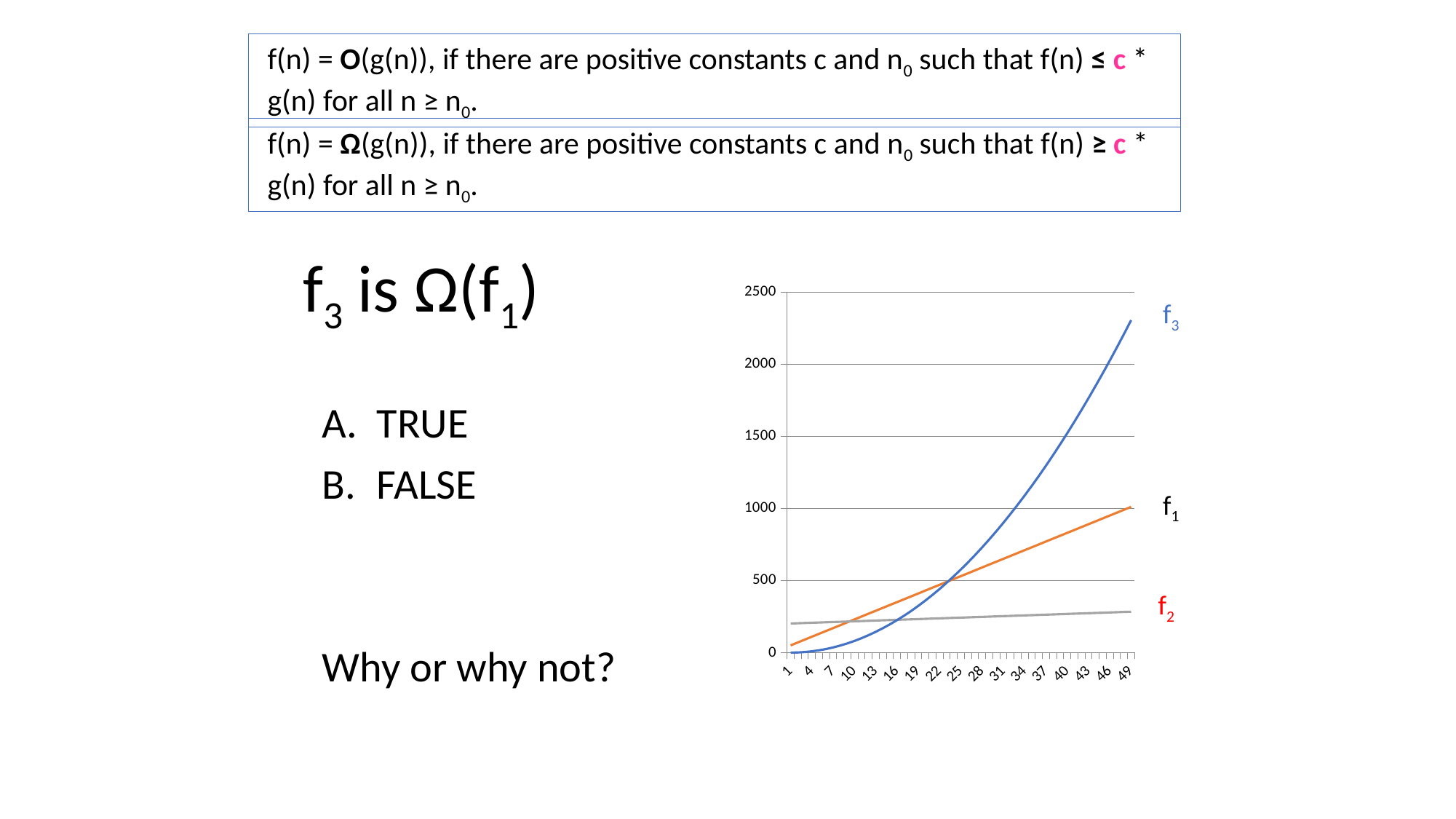

f(n) = O(g(n)), if there are positive constants c and n0 such that f(n) ≤ c * g(n) for all n ≥ n0.
f(n) = Ω(g(n)), if there are positive constants c and n0 such that f(n) ≥ c * g(n) for all n ≥ n0.
# f3 is Ω(f1)

### Chart

| Category |  |  |  |
|---|---|---|---|
f3
TRUE
FALSE

Why or why not?

f1
f2